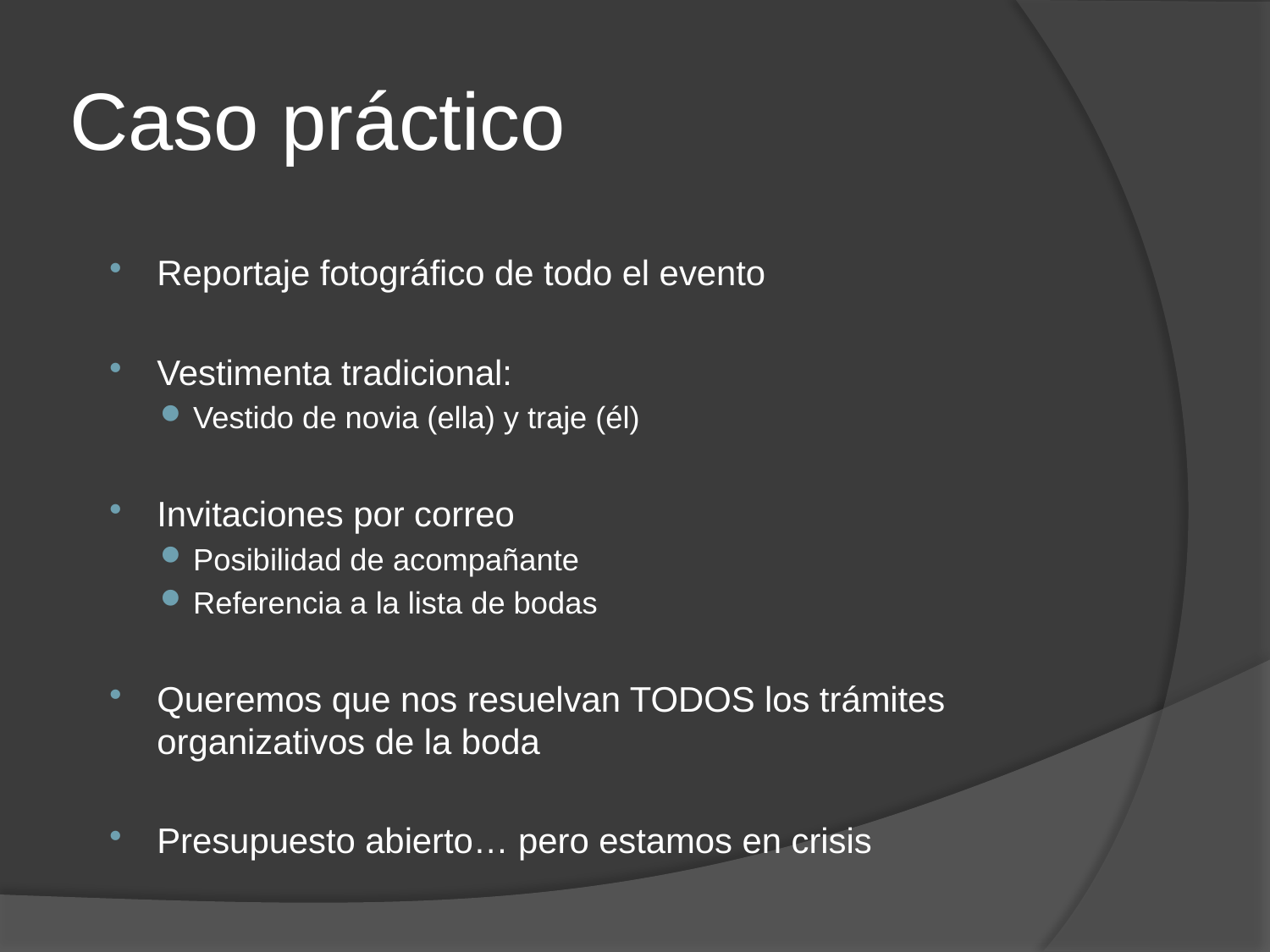

# Caso práctico
Reportaje fotográfico de todo el evento

Vestimenta tradicional:
Vestido de novia (ella) y traje (él)

Invitaciones por correo
Posibilidad de acompañante
Referencia a la lista de bodas

Queremos que nos resuelvan TODOS los trámites organizativos de la boda

Presupuesto abierto… pero estamos en crisis